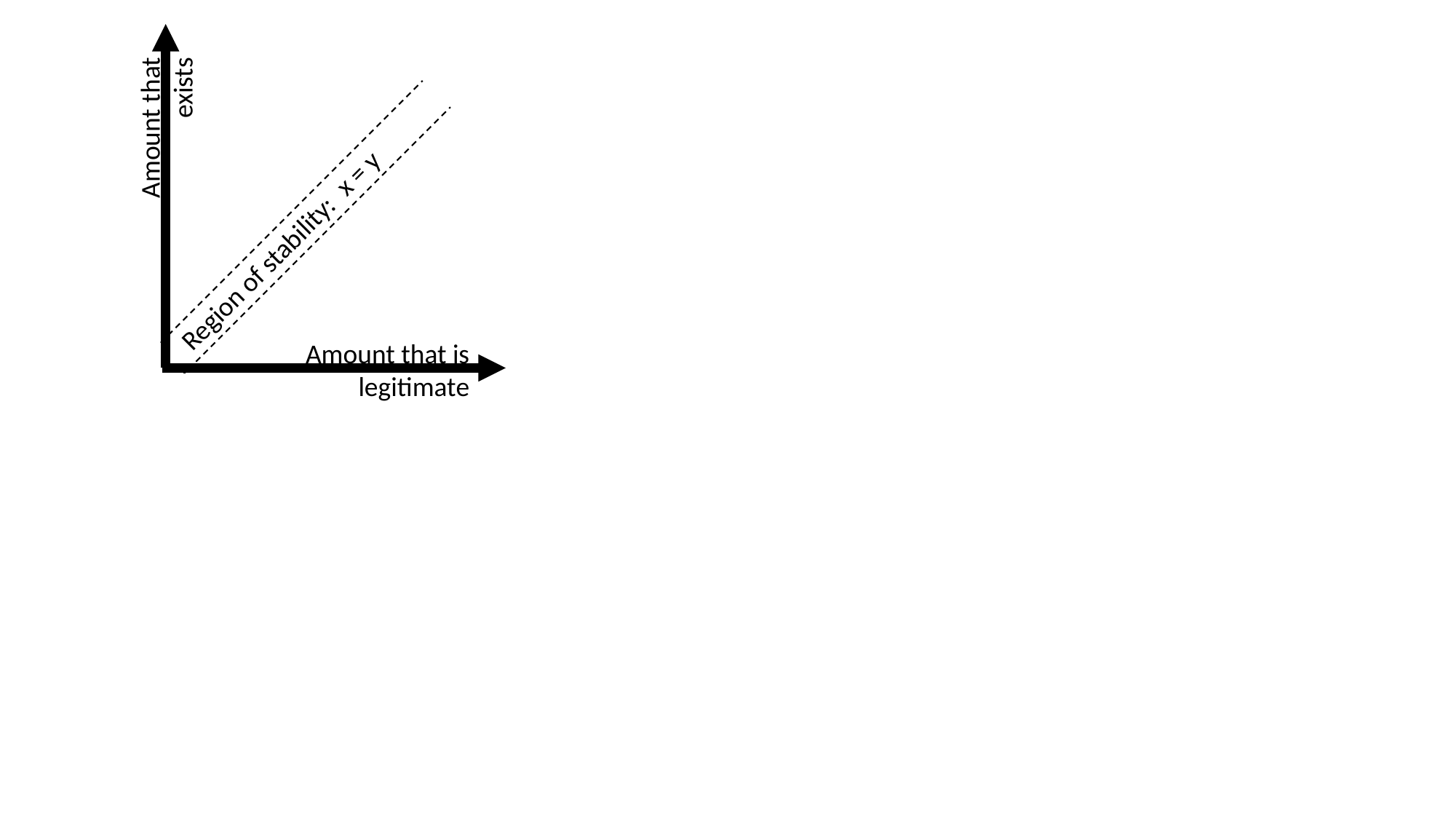

Amount that exists
Region of stability:	x = y
Amount that is legitimate